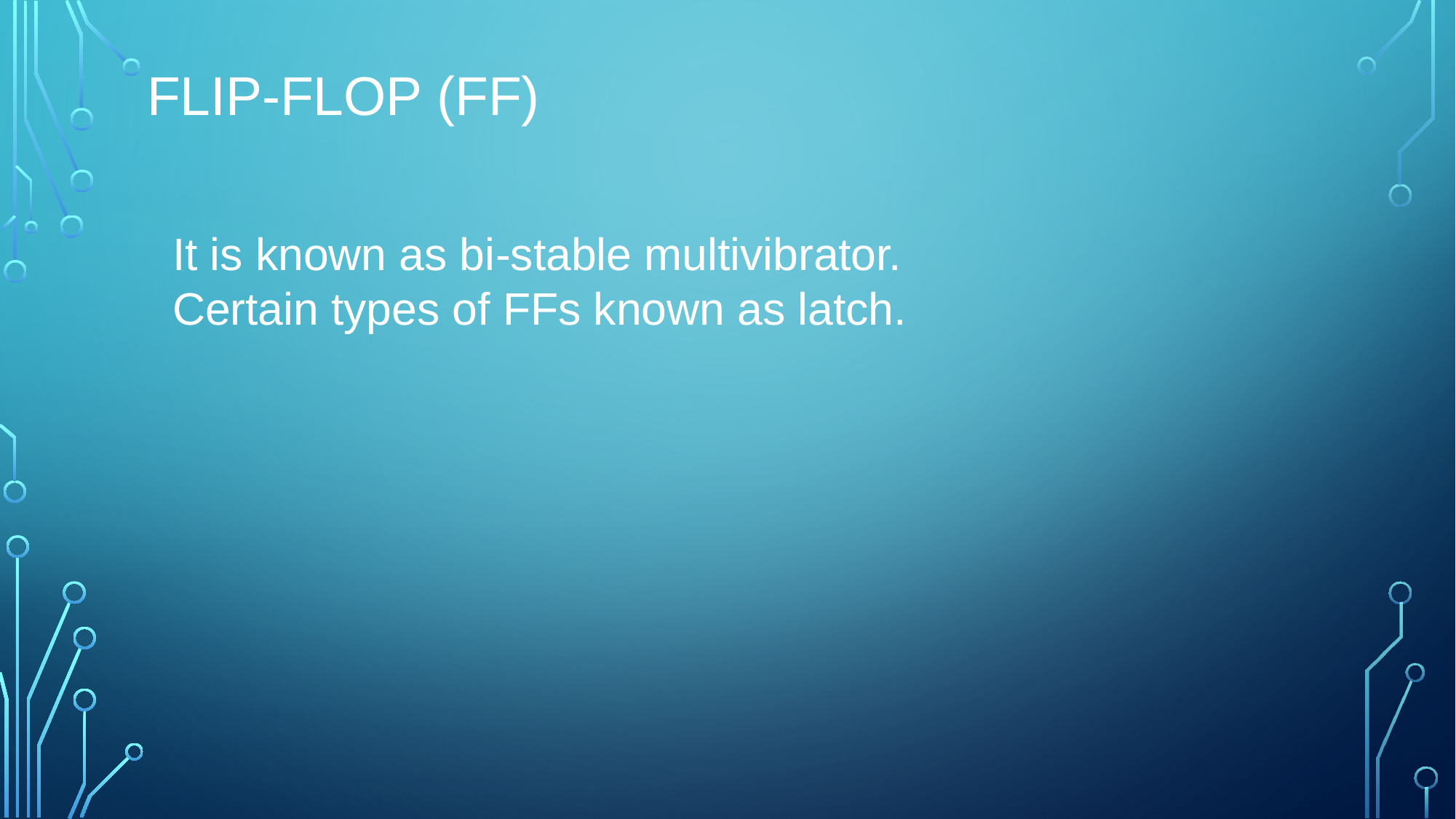

# Flip-flop (FF)
It is known as bi-stable multivibrator.
Certain types of FFs known as latch.